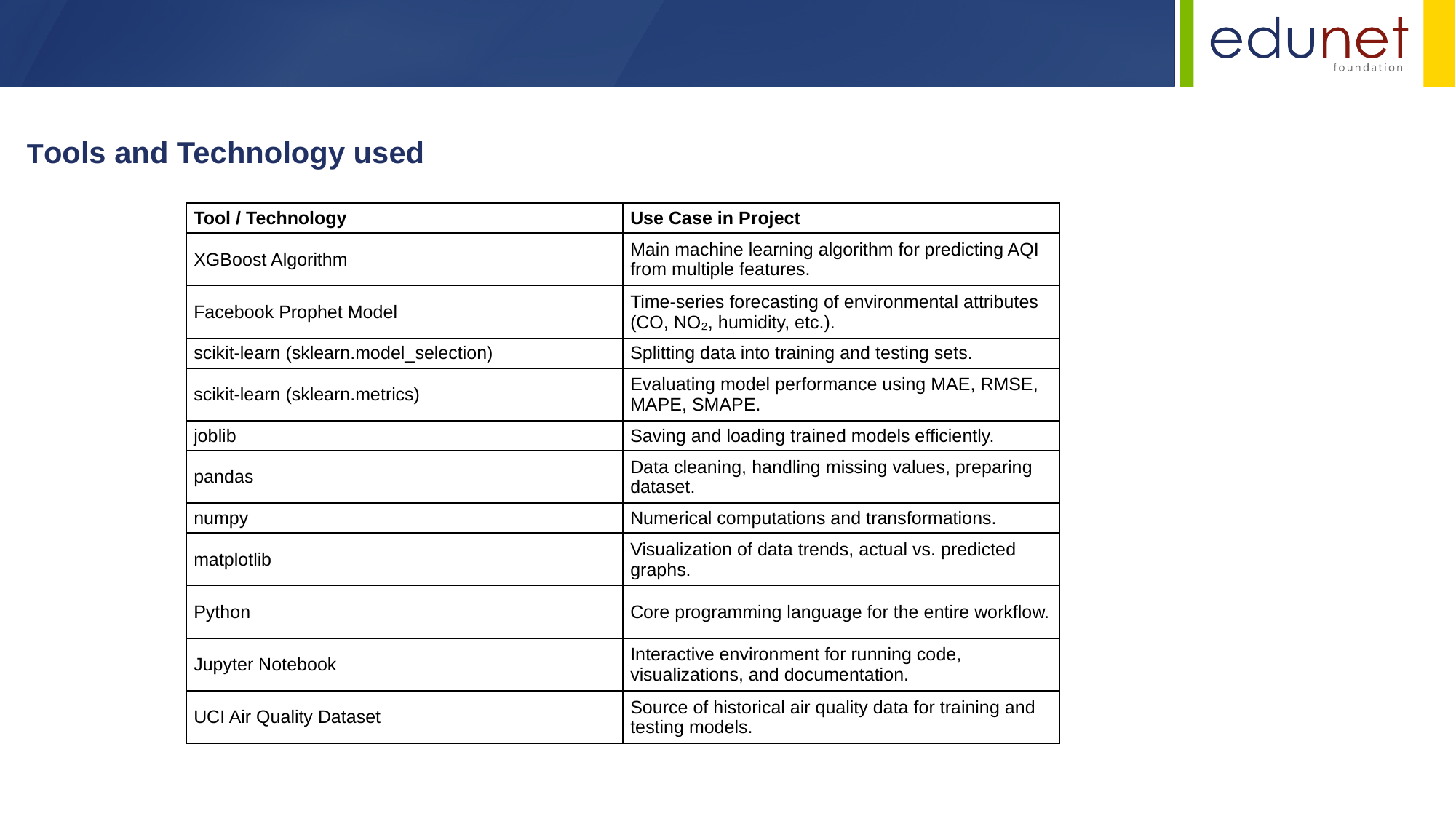

Tools and Technology used
| Tool / Technology | Use Case in Project |
| --- | --- |
| XGBoost Algorithm | Main machine learning algorithm for predicting AQI from multiple features. |
| Facebook Prophet Model | Time-series forecasting of environmental attributes (CO, NO₂, humidity, etc.). |
| scikit-learn (sklearn.model\_selection) | Splitting data into training and testing sets. |
| scikit-learn (sklearn.metrics) | Evaluating model performance using MAE, RMSE, MAPE, SMAPE. |
| joblib | Saving and loading trained models efficiently. |
| pandas | Data cleaning, handling missing values, preparing dataset. |
| numpy | Numerical computations and transformations. |
| matplotlib | Visualization of data trends, actual vs. predicted graphs. |
| Python | Core programming language for the entire workflow. |
| Jupyter Notebook | Interactive environment for running code, visualizations, and documentation. |
| UCI Air Quality Dataset | Source of historical air quality data for training and testing models. |